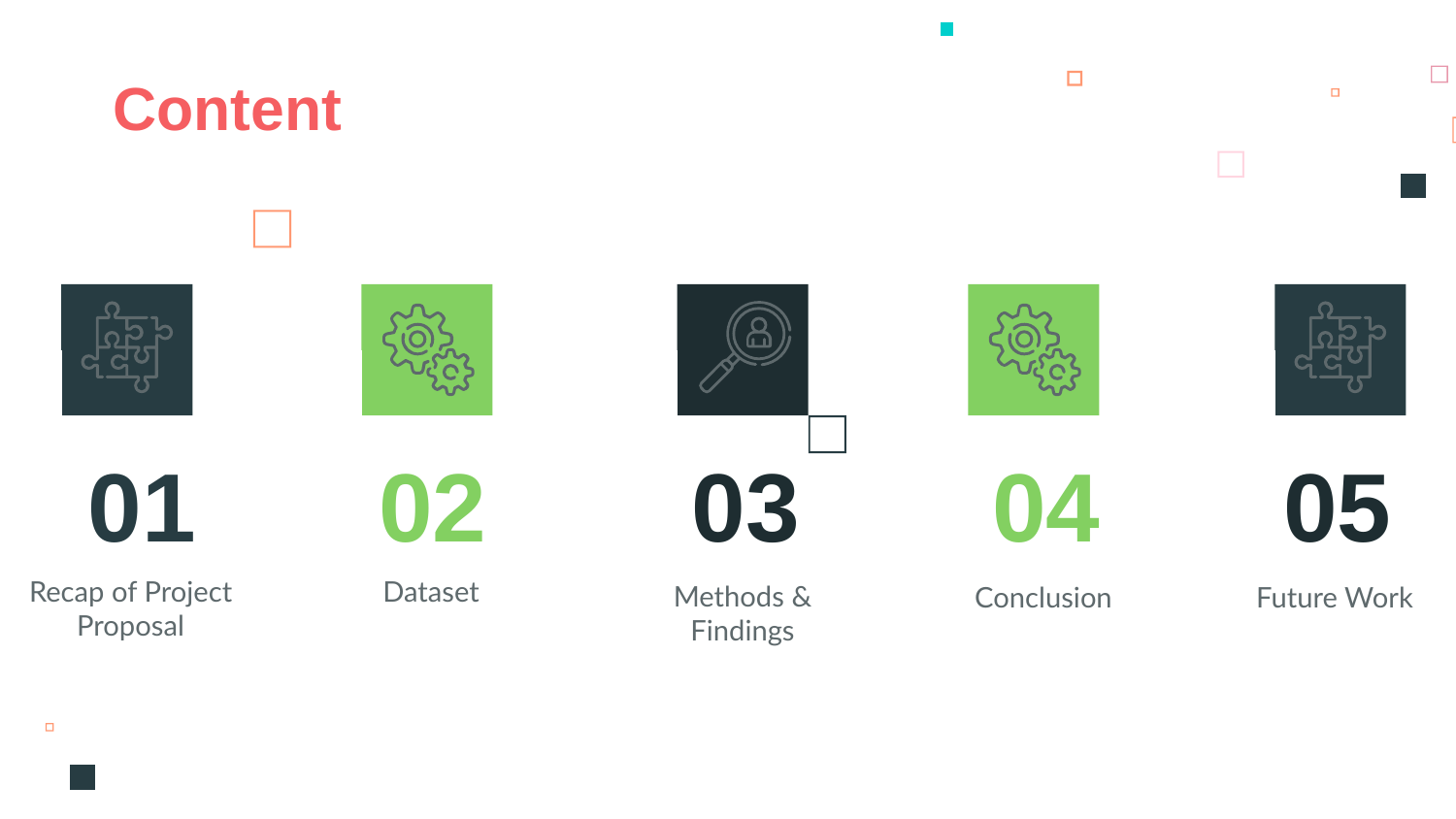

Content

01
02
03
04
05
Recap of Project Proposal
Dataset
Methods & Findings
Conclusion
Future Work
# PROBLEM & SOLUTION
OUR PROCESS
TARGET